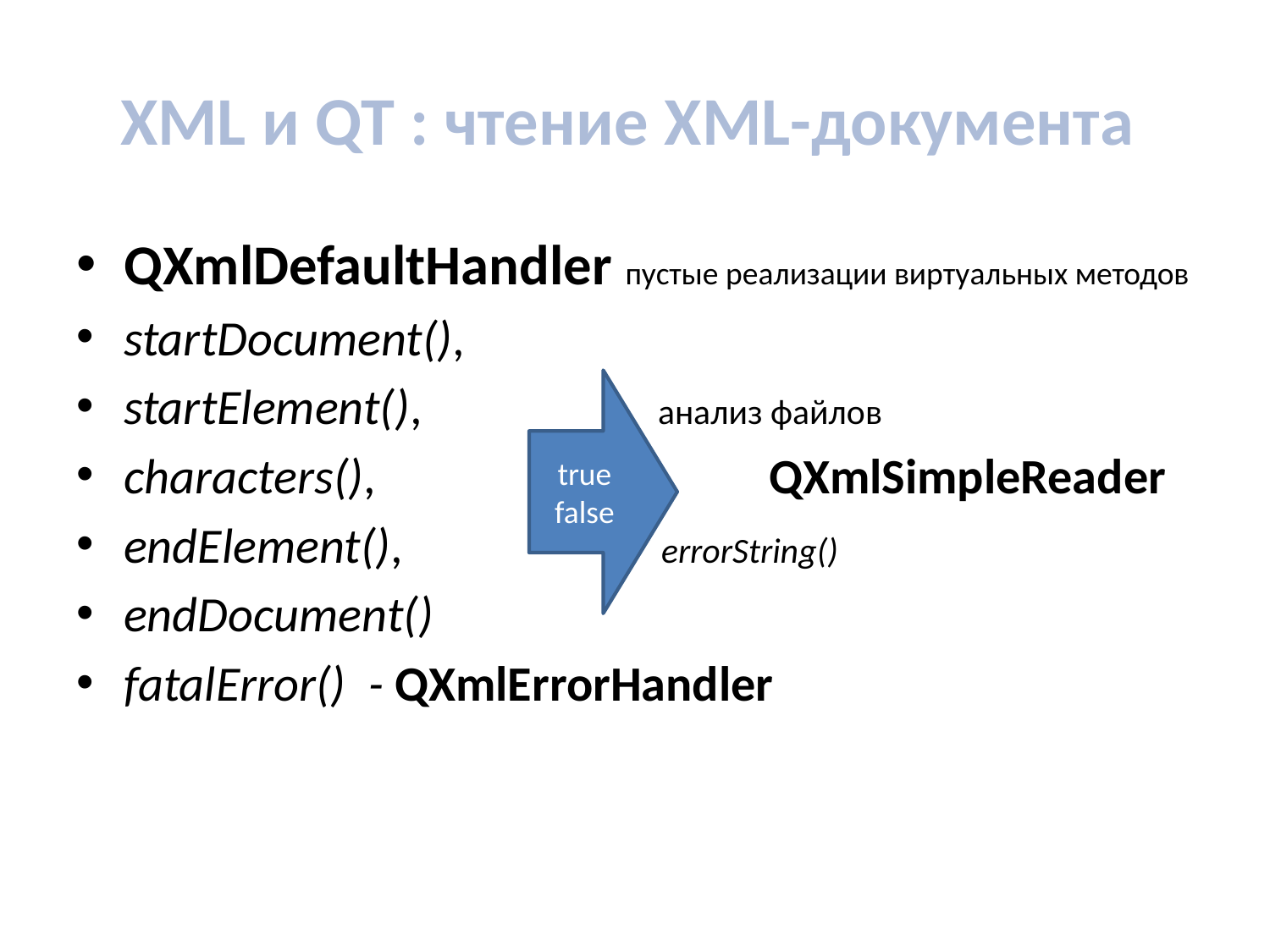

# XML и QT : чтение XML-документа
QXmlDefaultHandler пустые реализации виртуальных методов
startDocument(),
startElement(),                     анализ файлов
characters(),                                   QXmlSimpleReader
endElement(),                       errorString()
endDocument()
fatalError()  - QXmlErrorHandler

true
false